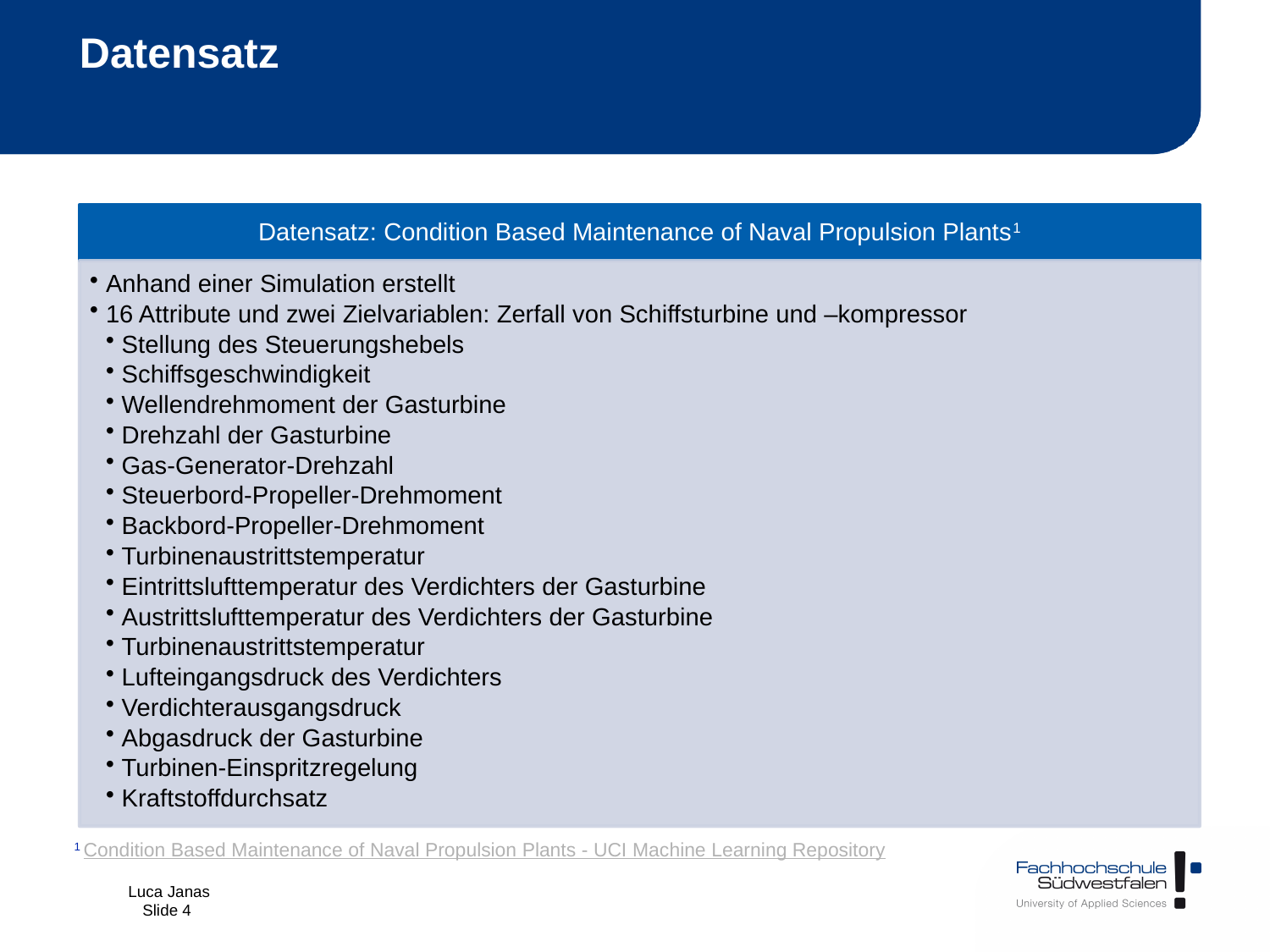

# Datensatz

Datensatz: Condition Based Maintenance of Naval Propulsion Plants1
Anhand einer Simulation erstellt
16 Attribute und zwei Zielvariablen: Zerfall von Schiffsturbine und –kompressor
Stellung des Steuerungshebels
Schiffsgeschwindigkeit
Wellendrehmoment der Gasturbine
Drehzahl der Gasturbine
Gas-Generator-Drehzahl
Steuerbord-Propeller-Drehmoment
Backbord-Propeller-Drehmoment
Turbinenaustrittstemperatur
Eintrittslufttemperatur des Verdichters der Gasturbine
Austrittslufttemperatur des Verdichters der Gasturbine
Turbinenaustrittstemperatur
Lufteingangsdruck des Verdichters
Verdichterausgangsdruck
Abgasdruck der Gasturbine
Turbinen-Einspritzregelung
Kraftstoffdurchsatz
1 Condition Based Maintenance of Naval Propulsion Plants - UCI Machine Learning Repository